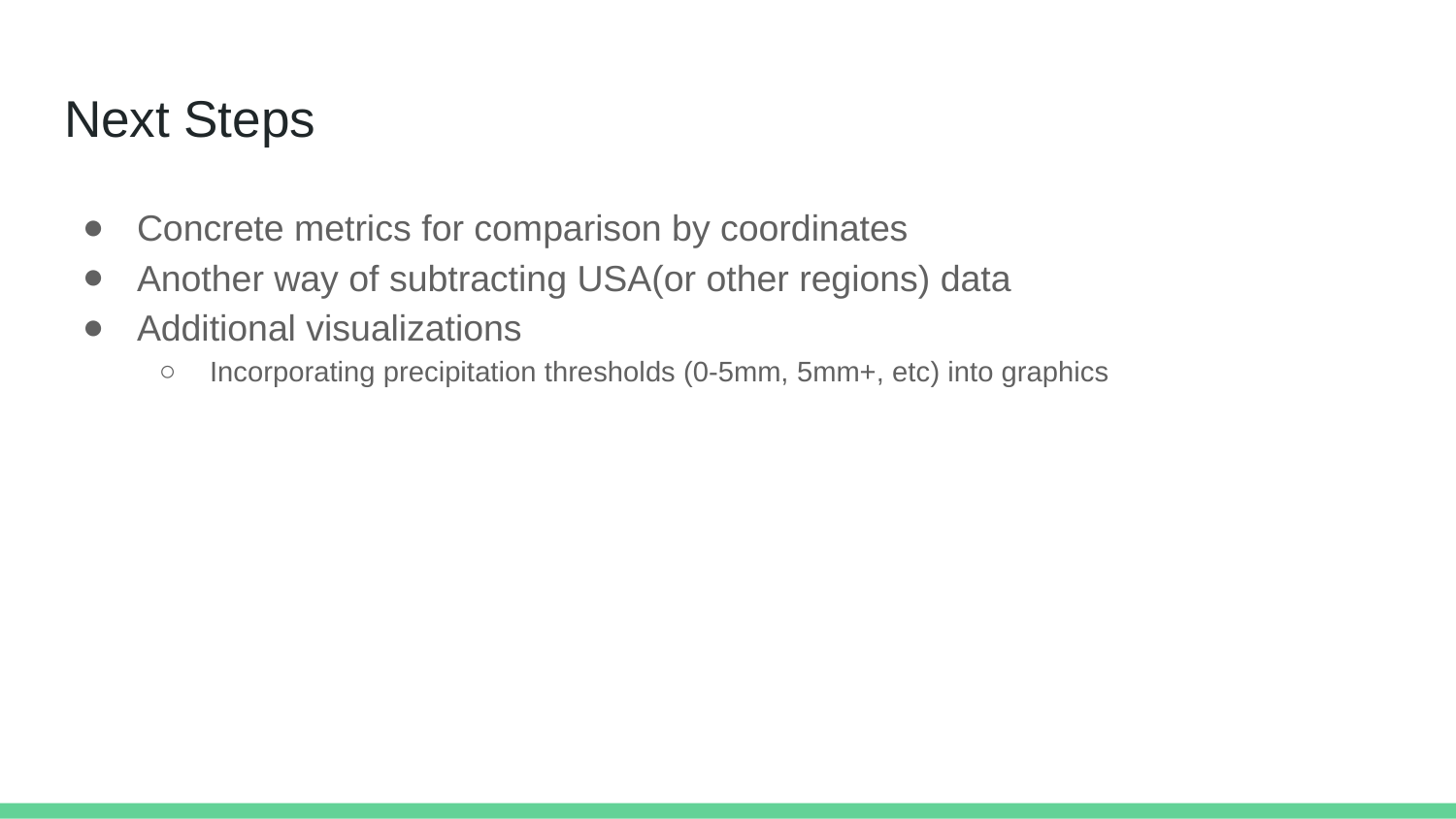

# Next Steps

Concrete metrics for comparison by coordinates
Another way of subtracting USA(or other regions) data
Additional visualizations
Incorporating precipitation thresholds (0-5mm, 5mm+, etc) into graphics